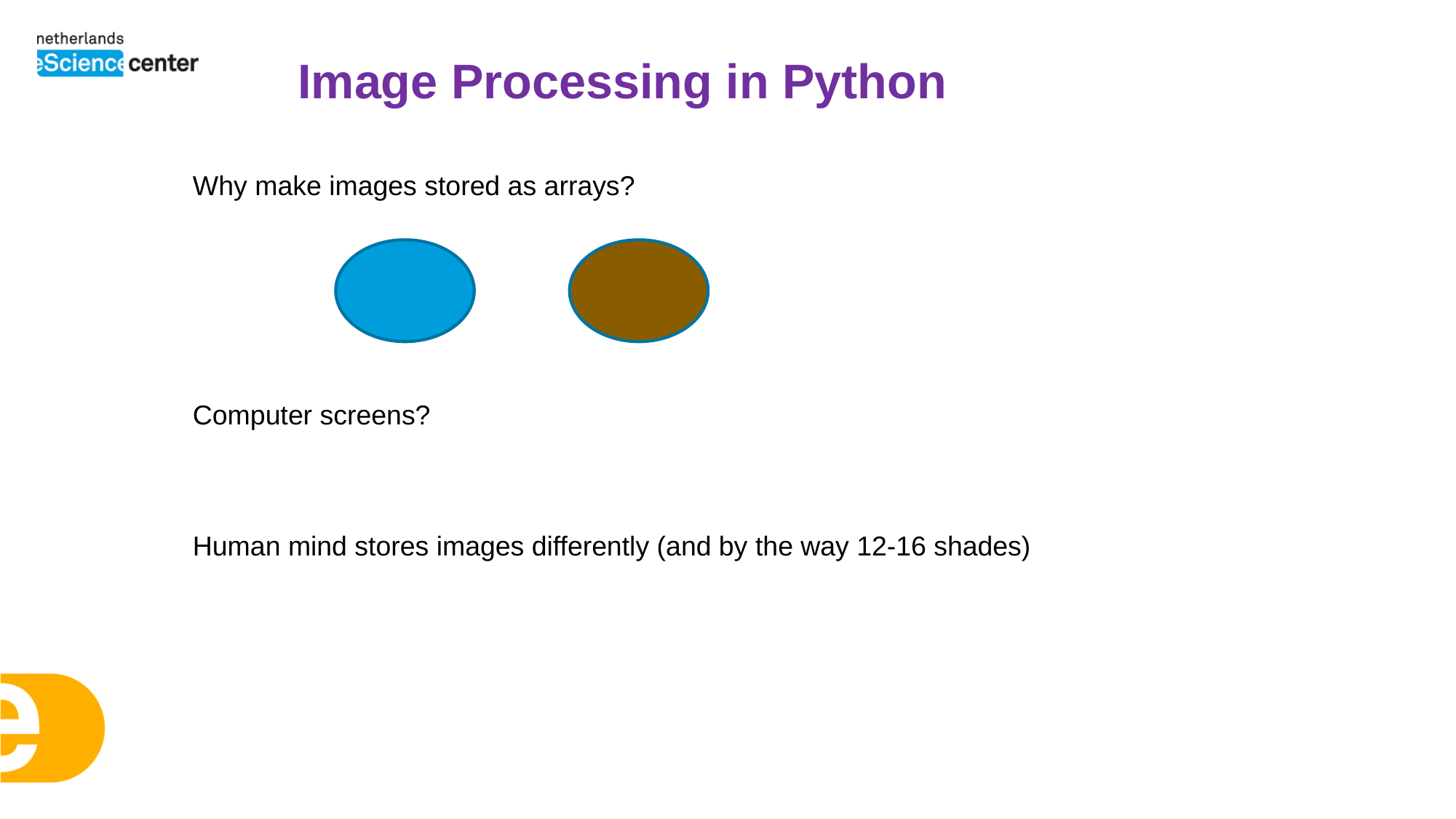

Image Processing in Python

Why make images stored as arrays?

Computer screens?

Human mind stores images differently (and by the way 12-16 shades)